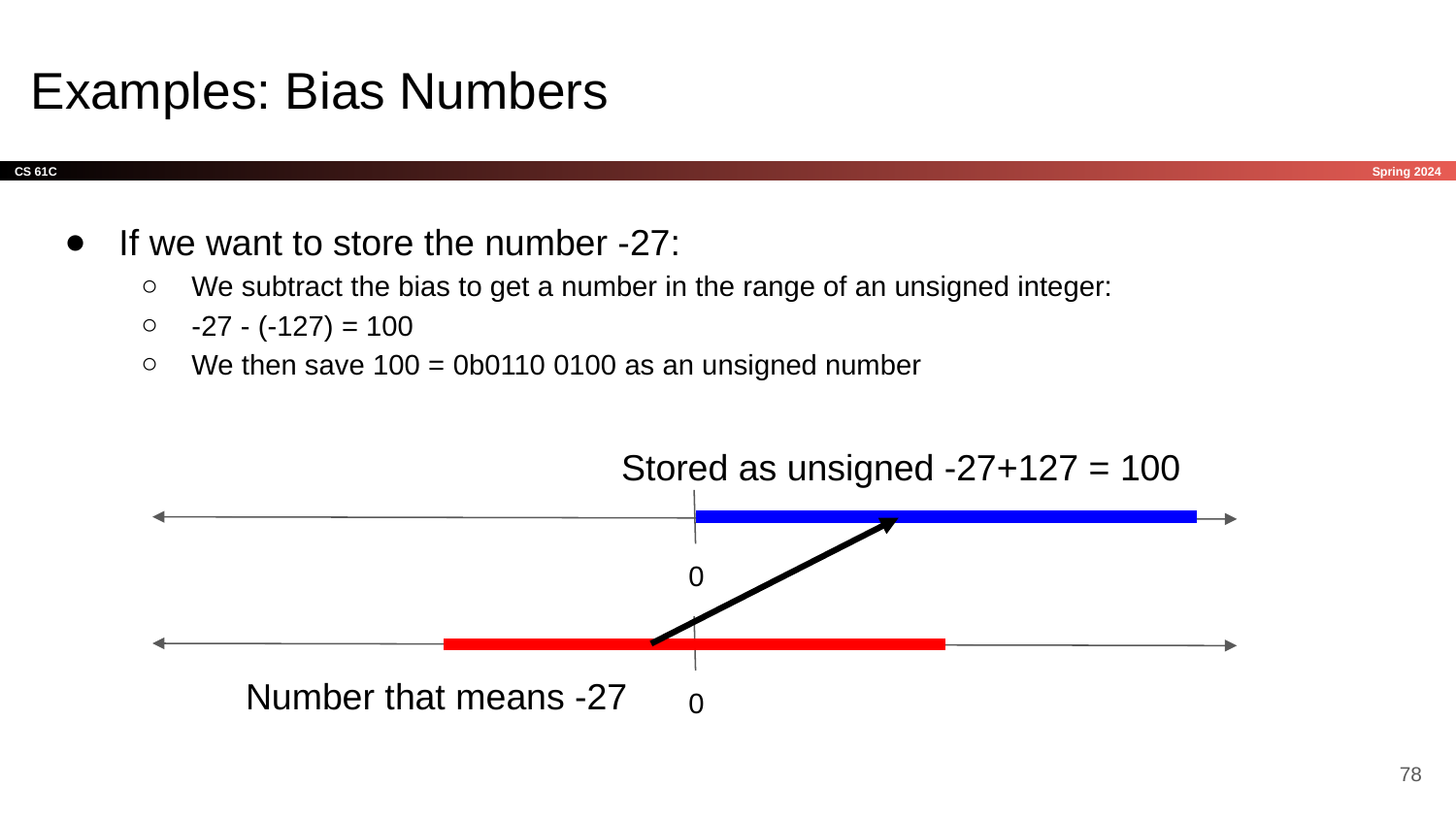

# Examples: Bias Numbers
If we want to store the number -27:
We subtract the bias to get a number in the range of an unsigned integer:
-27 - (-127) = 100
We then save 100 = 0b0110 0100 as an unsigned number

Stored as unsigned -27+127 = 100
0
Number that means -27
0
78